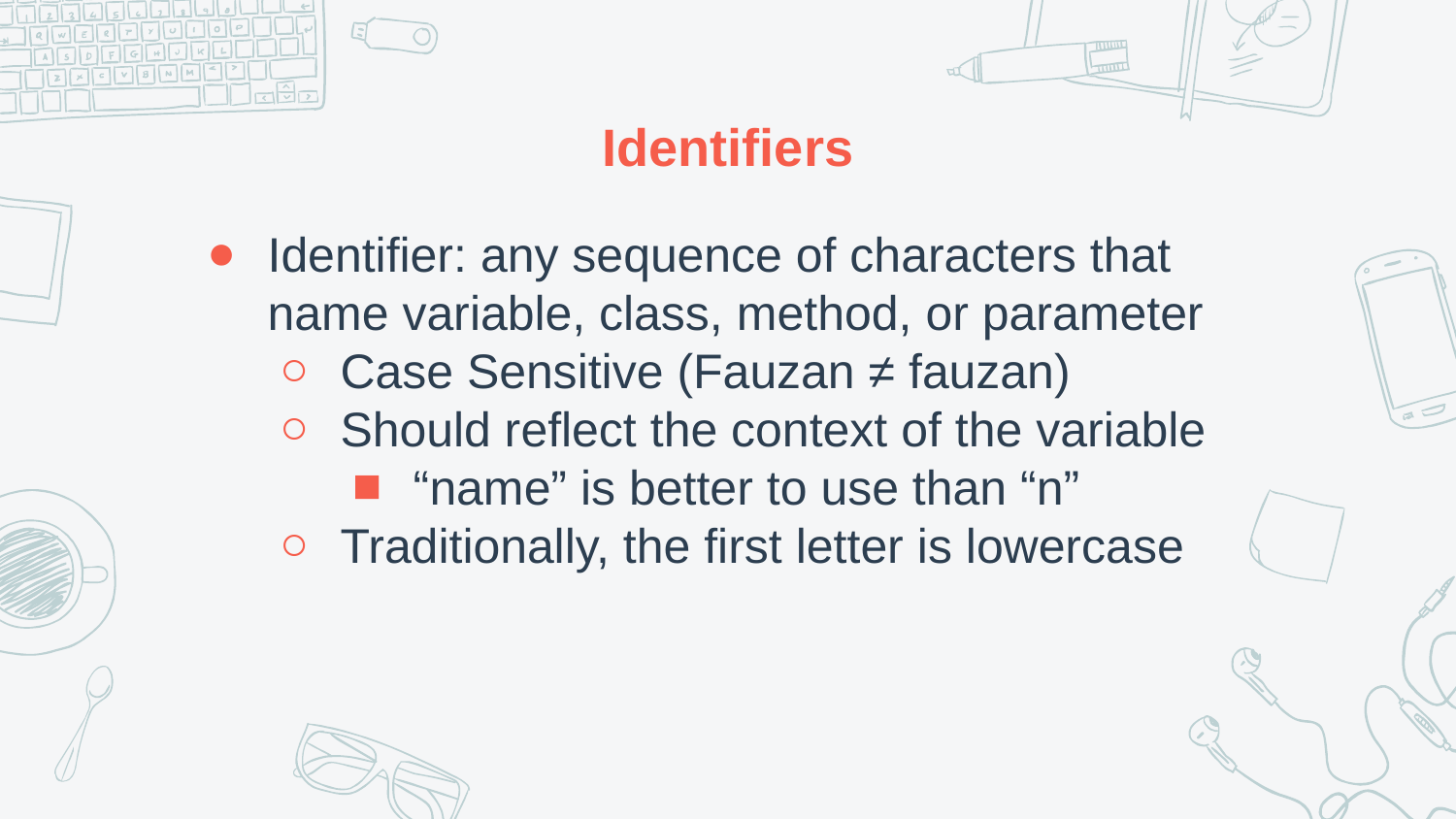

# Identifiers
Identifier: any sequence of characters that name variable, class, method, or parameter
Case Sensitive (Fauzan ≠ fauzan)
Should reflect the context of the variable
“name” is better to use than “n”
Traditionally, the first letter is lowercase